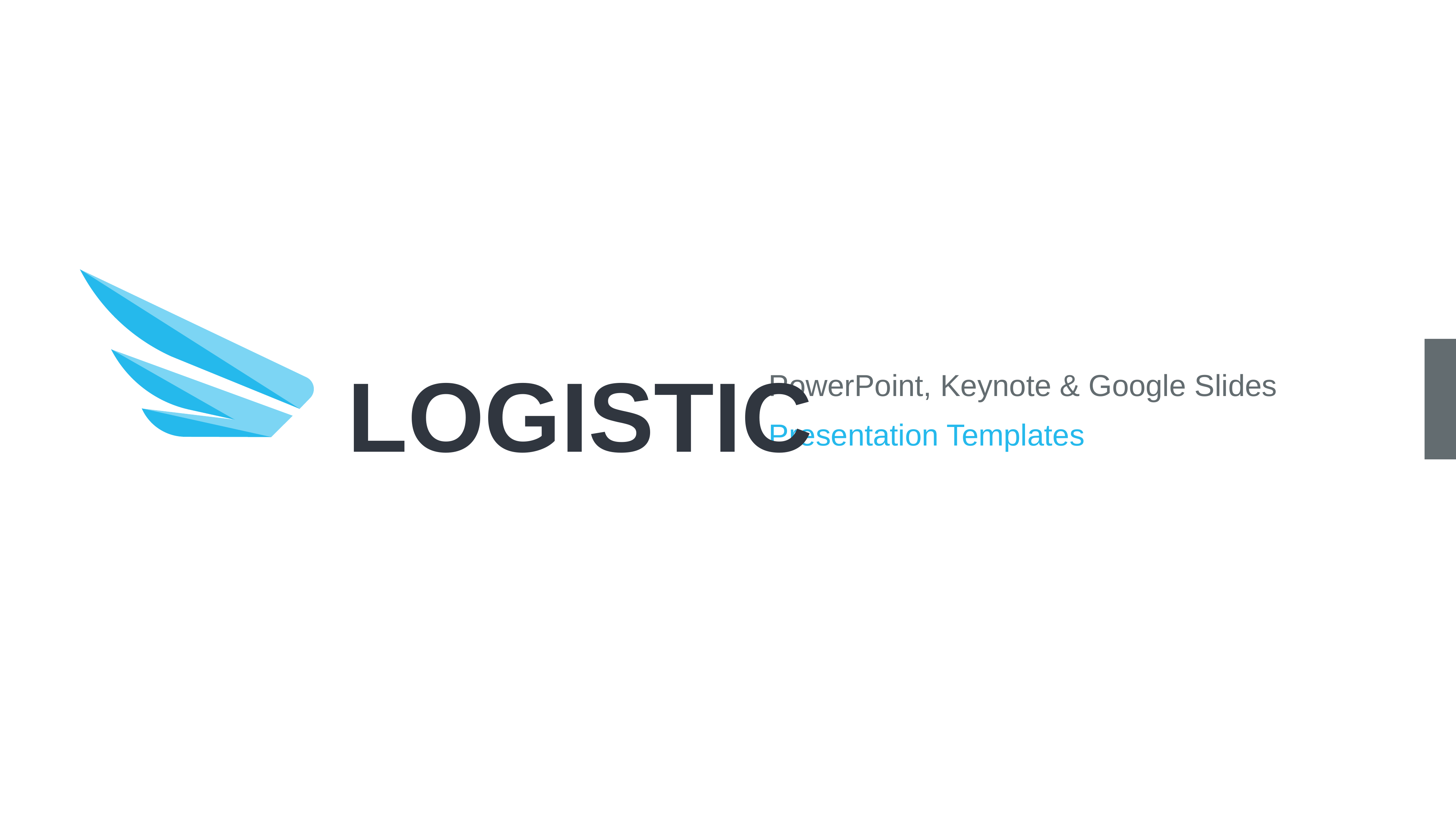

LOGISTIC

PowerPoint, Keynote & Google Slides
Presentation Templates